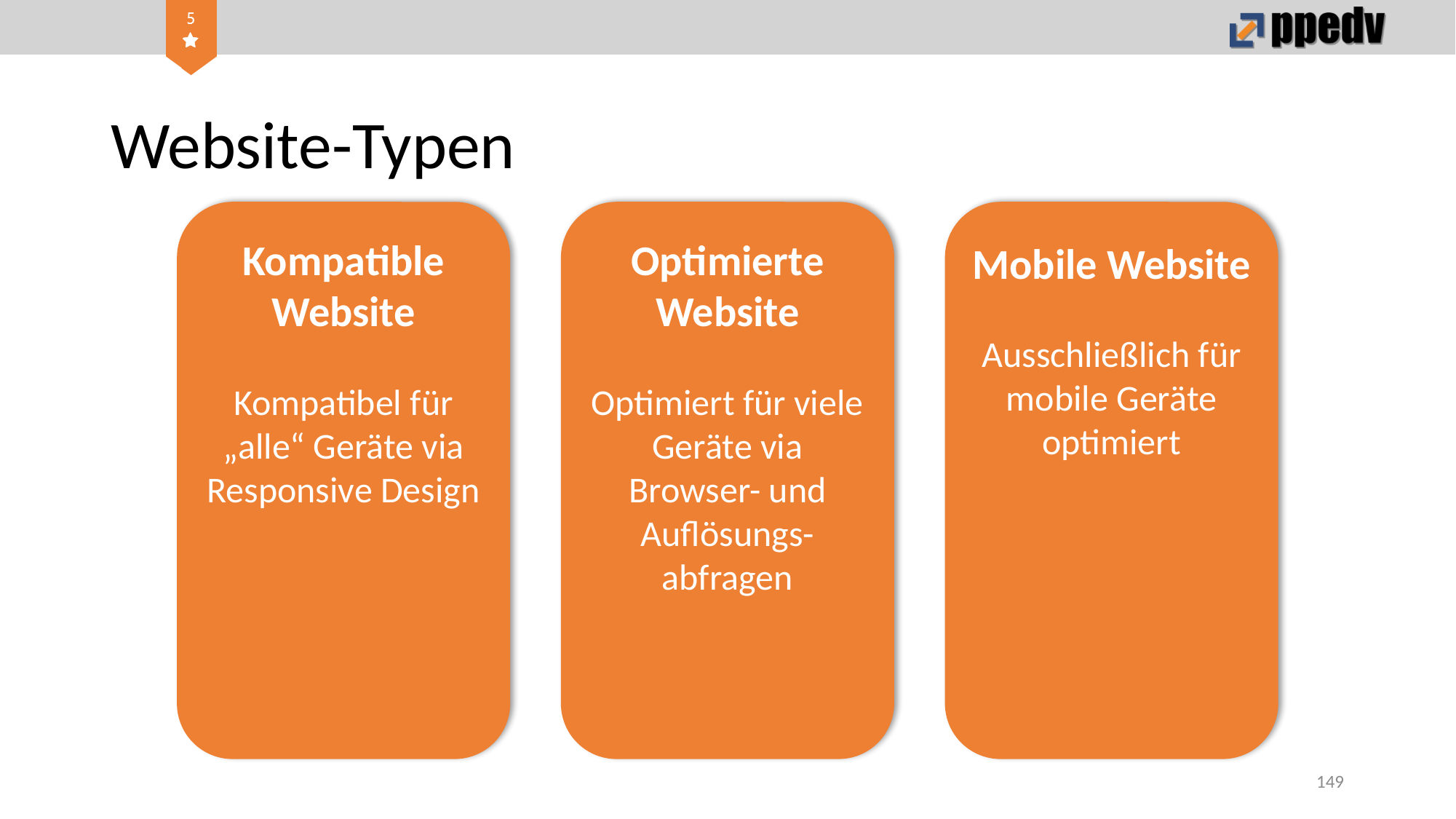

# Website-Typen
Kompatible Website

Kompatibel für „alle“ Geräte via
Responsive Design

Optimierte Website

Optimiert für viele Geräte via Browser- und Auflösungs-abfragen

Mobile Website

Ausschließlich für mobile Geräte optimiert

149